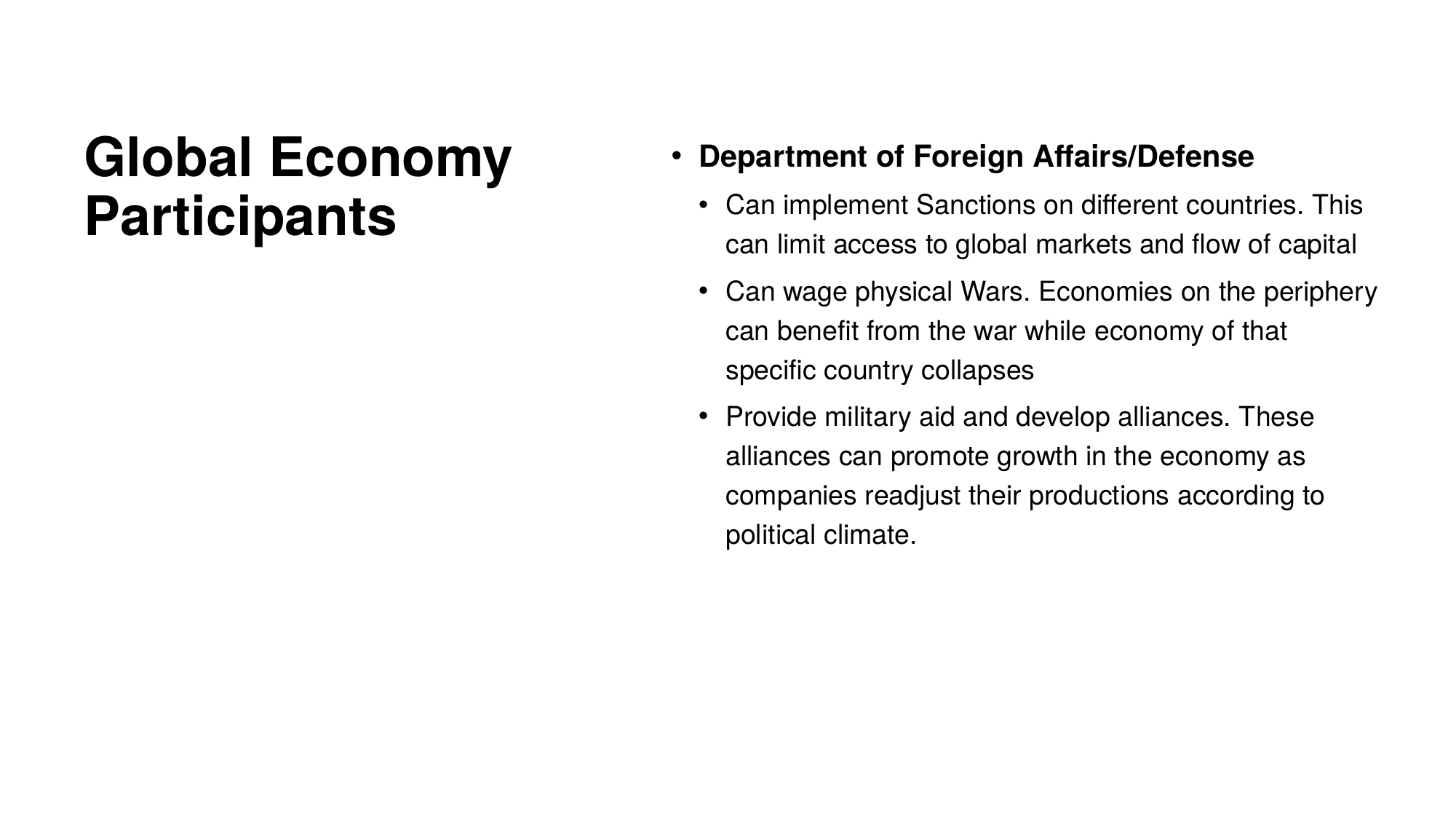

# Global Economy Participants
Department of Foreign Affairs/Defense
Can implement Sanctions on different countries. This can limit access to global markets and flow of capital
Can wage physical Wars. Economies on the periphery can benefit from the war while economy of that specific country collapses
Provide military aid and develop alliances. These alliances can promote growth in the economy as companies readjust their productions according to political climate.